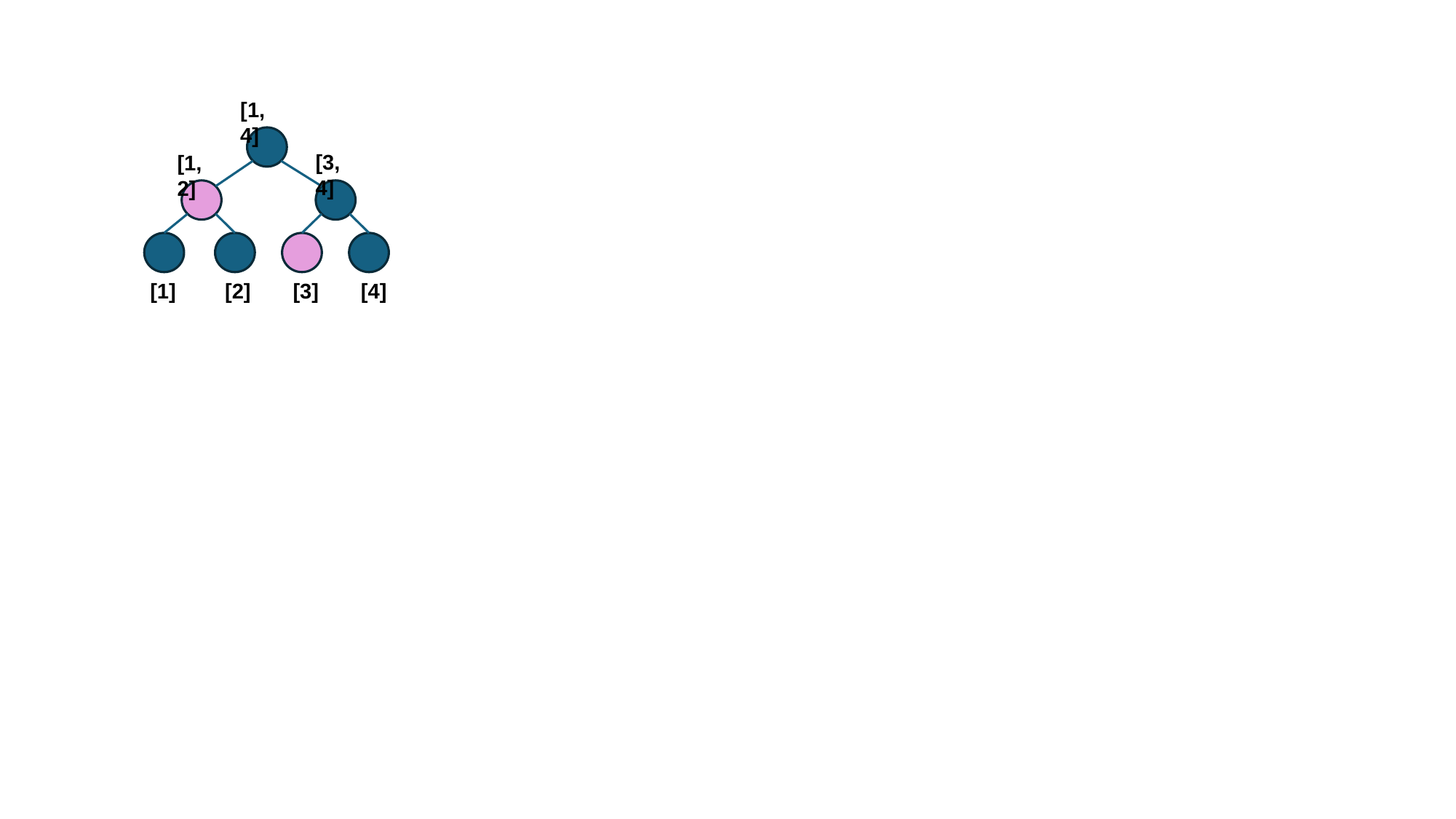

[1, 4]

[3, 4]
[1, 2]
[4]
[1]
[2]
[3]